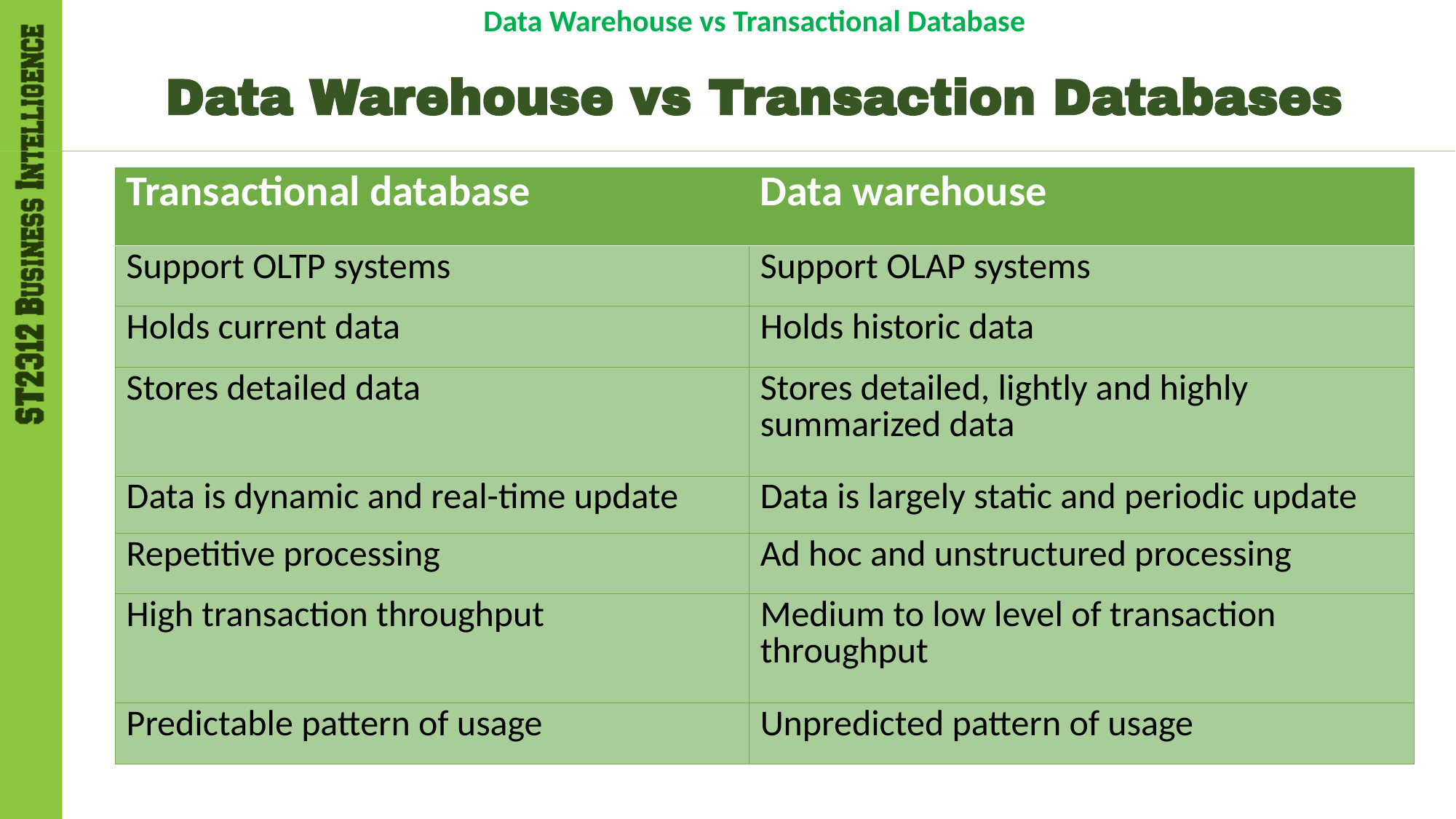

Data Warehouse vs Transactional Database
# Data Warehouse vs Transaction Databases
| Transactional database | Data warehouse |
| --- | --- |
| Support OLTP systems | Support OLAP systems |
| Holds current data | Holds historic data |
| Stores detailed data | Stores detailed, lightly and highly summarized data |
| Data is dynamic and real-time update | Data is largely static and periodic update |
| Repetitive processing | Ad hoc and unstructured processing |
| High transaction throughput | Medium to low level of transaction throughput |
| Predictable pattern of usage | Unpredicted pattern of usage |